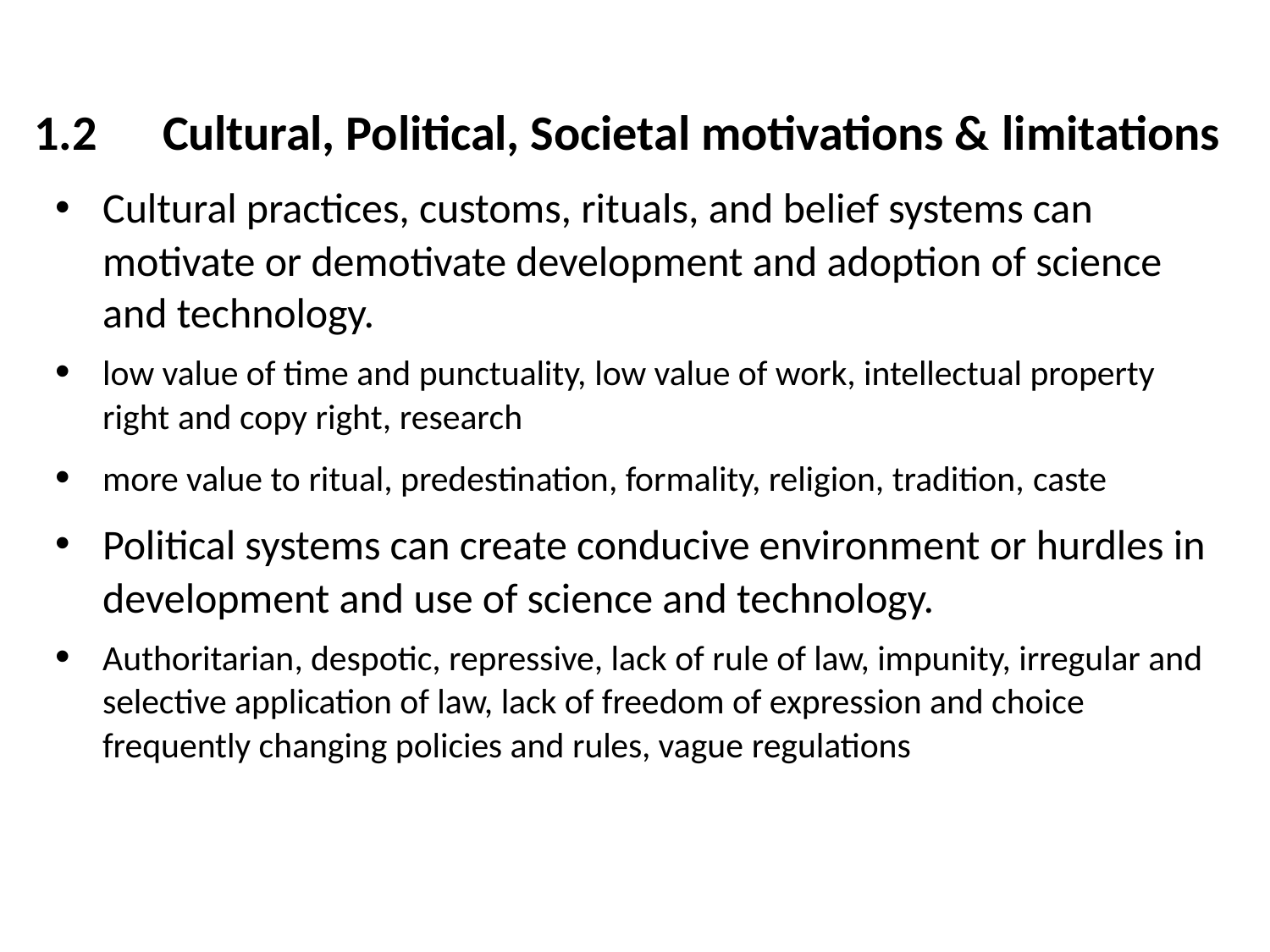

# 1.2	Cultural, Political, Societal motivations & limitations
Cultural practices, customs, rituals, and belief systems can  motivate or demotivate development and adoption of science
and technology.
low value of time and punctuality, low value of work, intellectual property  right and copy right, research
more value to ritual, predestination, formality, religion, tradition, caste
Political systems can create conducive environment or hurdles in  development and use of science and technology.
Authoritarian, despotic, repressive, lack of rule of law, impunity, irregular and  selective application of law, lack of freedom of expression and choice  frequently changing policies and rules, vague regulations